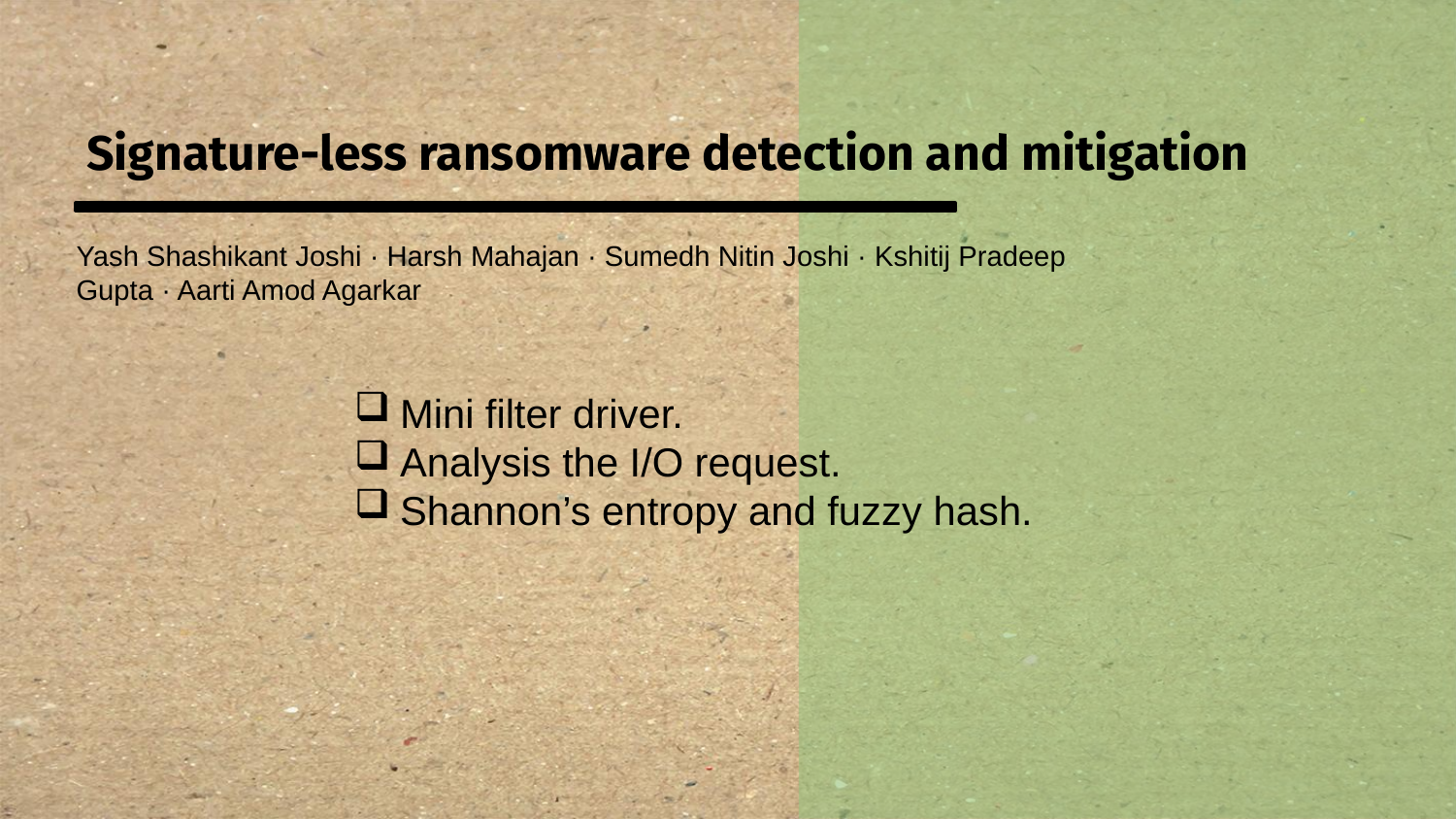

Signature-less ransomware detection and mitigation

Yash Shashikant Joshi · Harsh Mahajan · Sumedh Nitin Joshi · Kshitij Pradeep Gupta · Aarti Amod Agarkar
Mini filter driver.
Analysis the I/O request.
Shannon’s entropy and fuzzy hash.